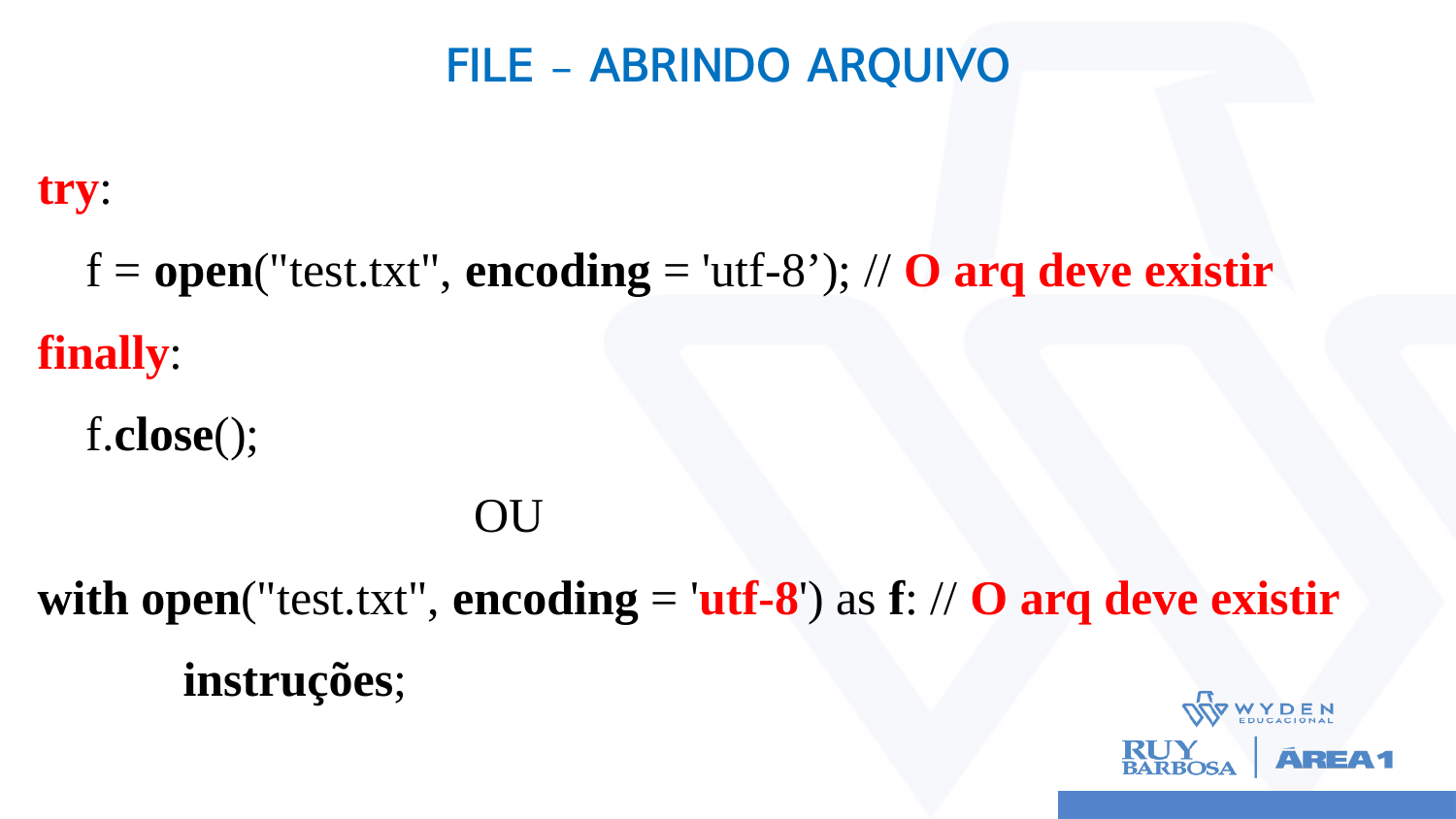

# FILE – ABRINDO ARQUIVO
try:
    f = open("test.txt", encoding = 'utf-8’); // O arq deve existir
finally:
    f.close();
			OU
with open("test.txt", encoding = 'utf-8') as f: // O arq deve existir
	instruções;